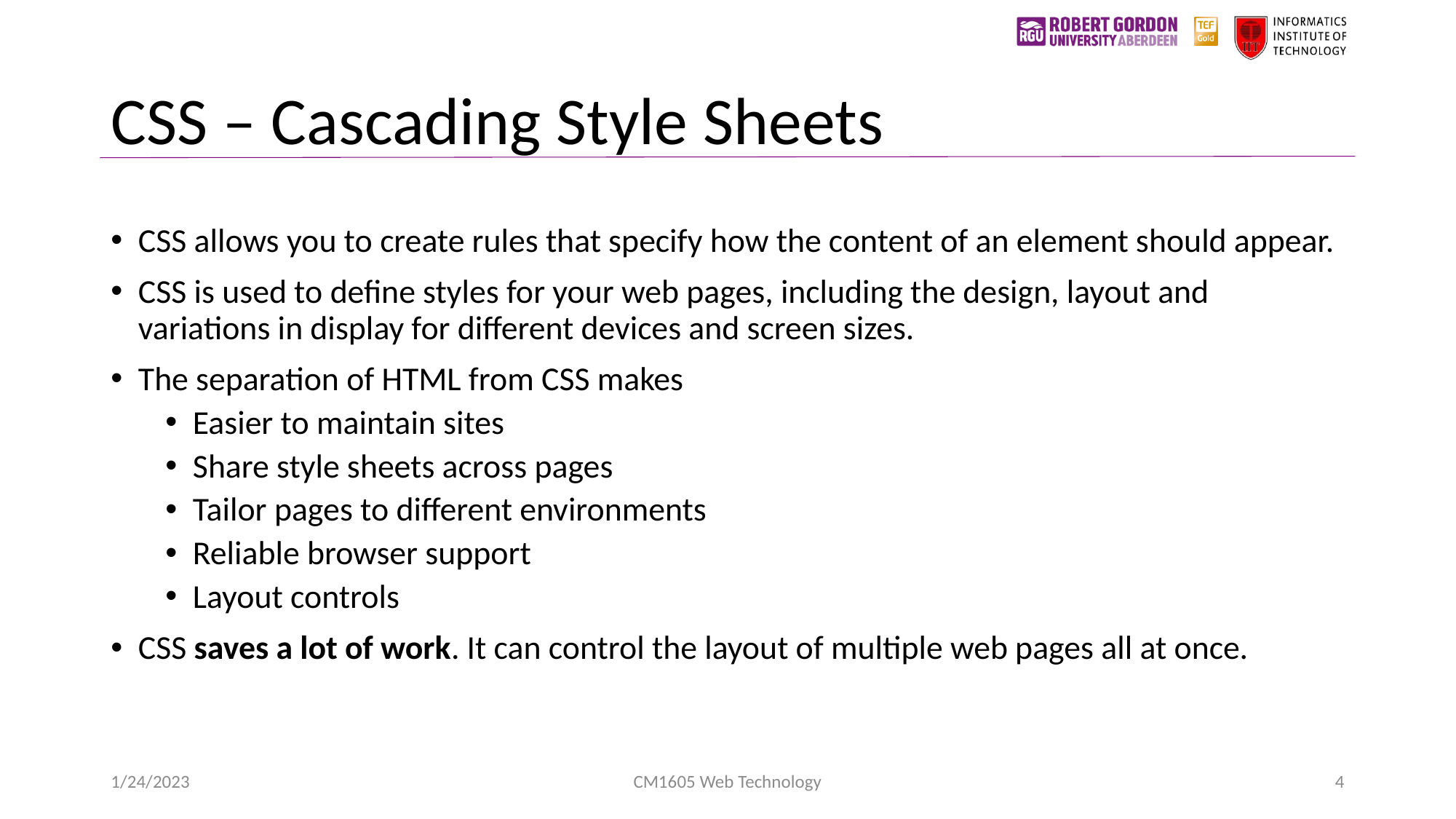

# CSS – Cascading Style Sheets
CSS allows you to create rules that specify how the content of an element should appear.
CSS is used to define styles for your web pages, including the design, layout and variations in display for different devices and screen sizes.
The separation of HTML from CSS makes
Easier to maintain sites
Share style sheets across pages
Tailor pages to different environments
Reliable browser support
Layout controls
CSS saves a lot of work. It can control the layout of multiple web pages all at once.
1/24/2023
CM1605 Web Technology
4